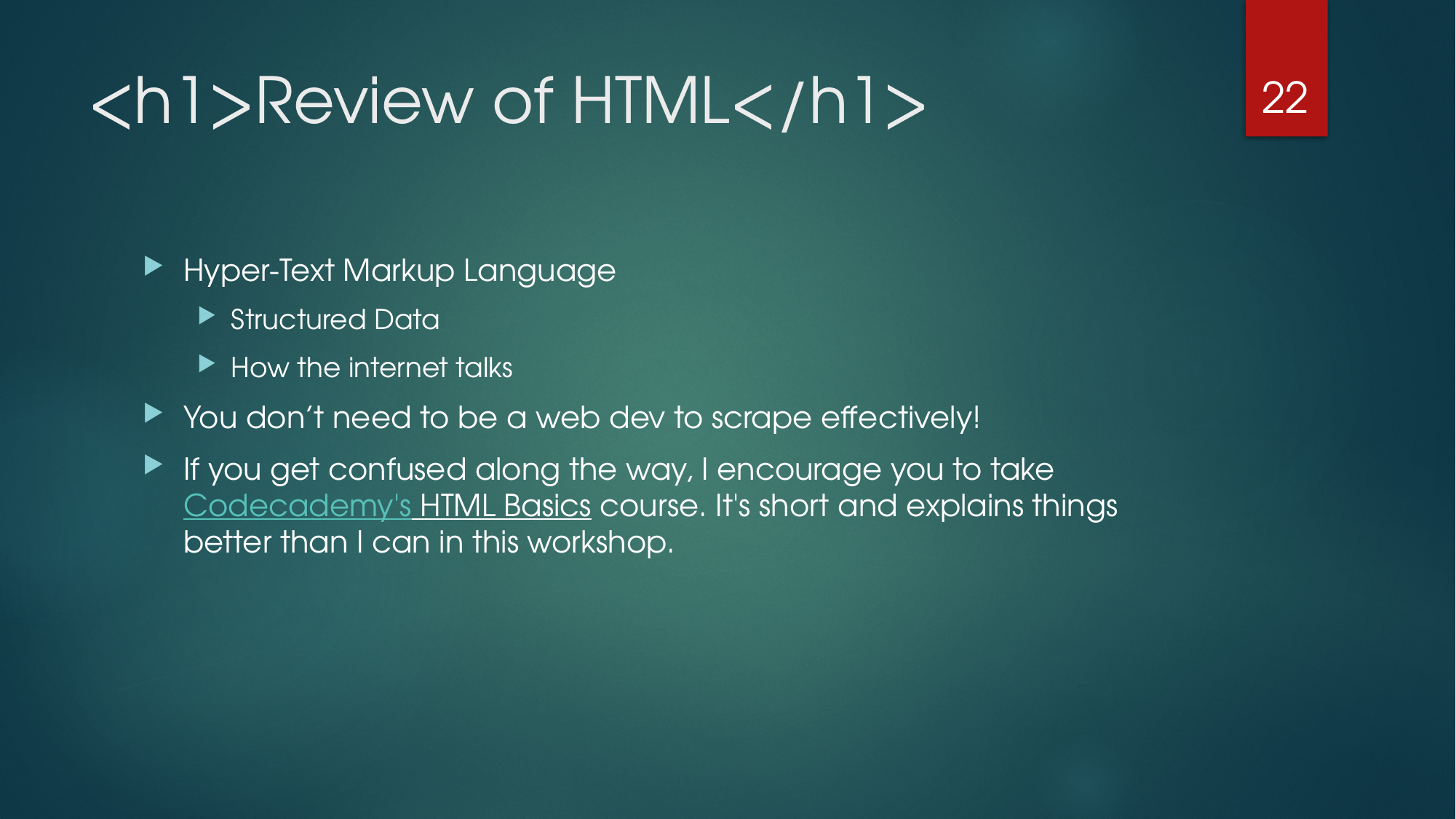

22
# <h1>Review of HTML</h1>
Hyper-Text Markup Language
Structured Data
How the internet talks
You don’t need to be a web dev to scrape effectively!
If you get confused along the way, I encourage you to take Codecademy's HTML Basics course. It's short and explains things better than I can in this workshop.